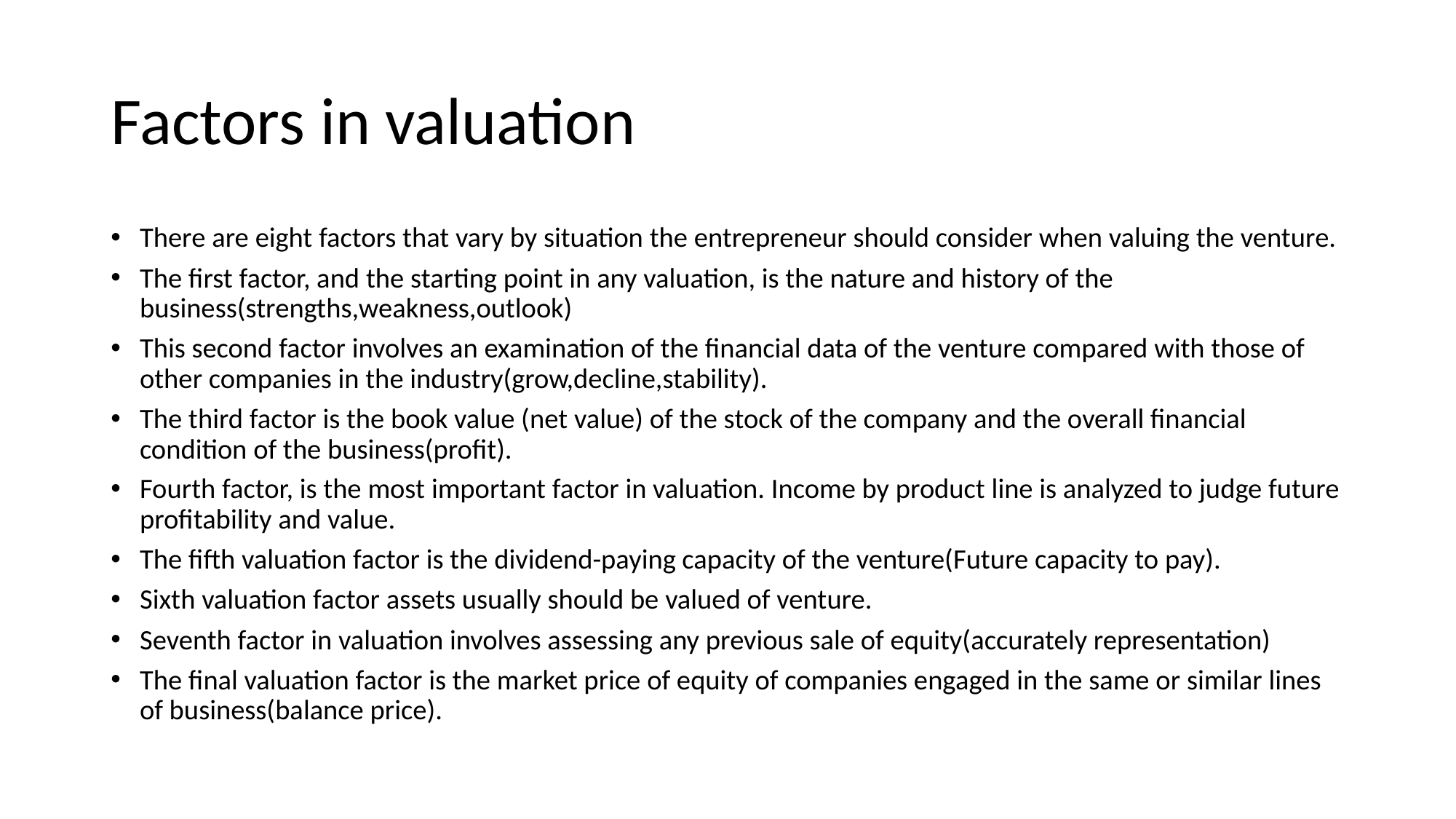

# Factors in valuation
There are eight factors that vary by situation the entrepreneur should consider when valuing the venture.
The first factor, and the starting point in any valuation, is the nature and history of the business(strengths,weakness,outlook)
This second factor involves an examination of the financial data of the venture compared with those of other companies in the industry(grow,decline,stability).
The third factor is the book value (net value) of the stock of the company and the overall financial condition of the business(profit).
Fourth factor, is the most important factor in valuation. Income by product line is analyzed to judge future profitability and value.
The fifth valuation factor is the dividend-paying capacity of the venture(Future capacity to pay).
Sixth valuation factor assets usually should be valued of venture.
Seventh factor in valuation involves assessing any previous sale of equity(accurately representation)
The final valuation factor is the market price of equity of companies engaged in the same or similar lines of business(balance price).